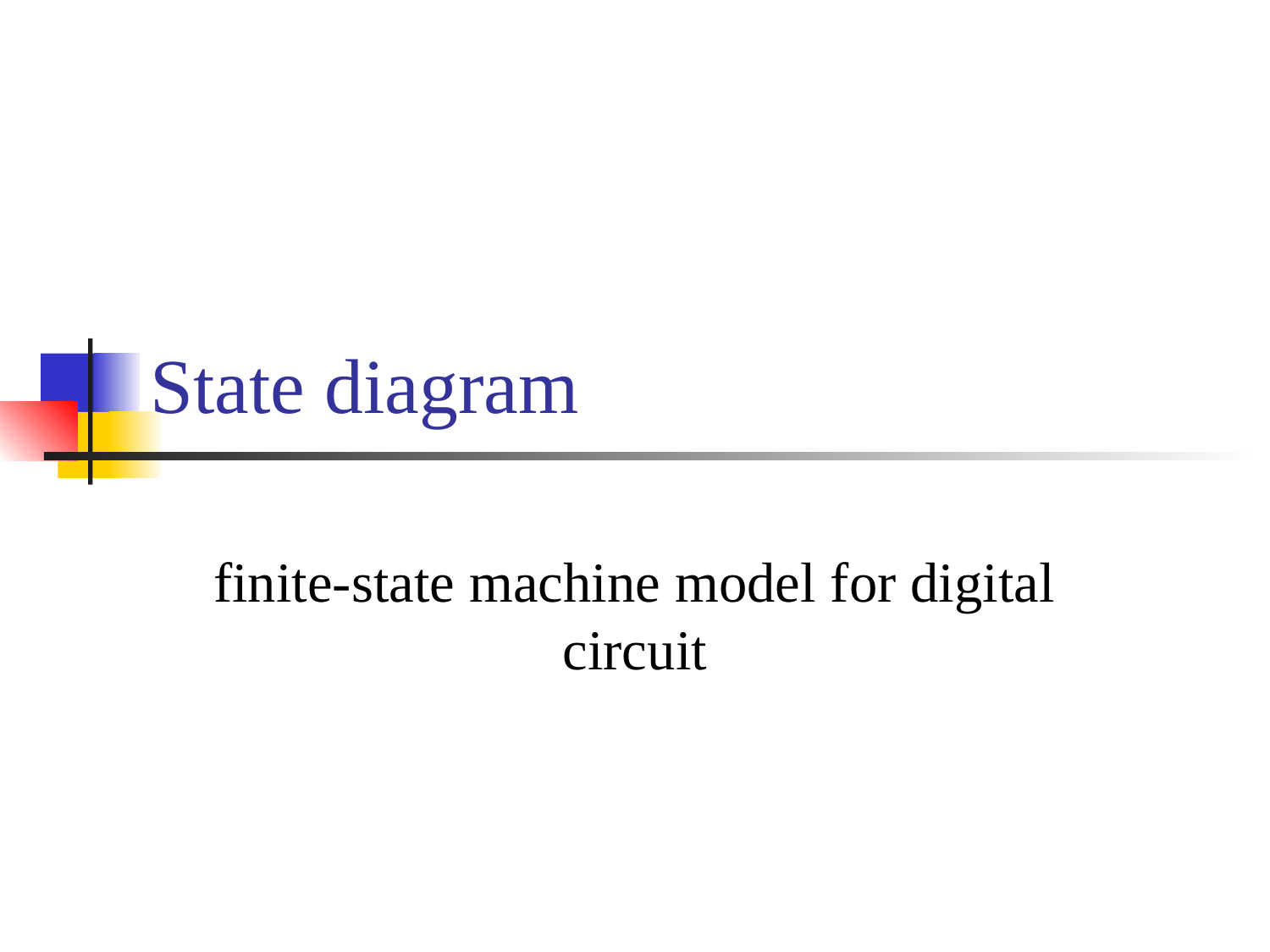

# State diagram
finite-state machine model for digital circuit